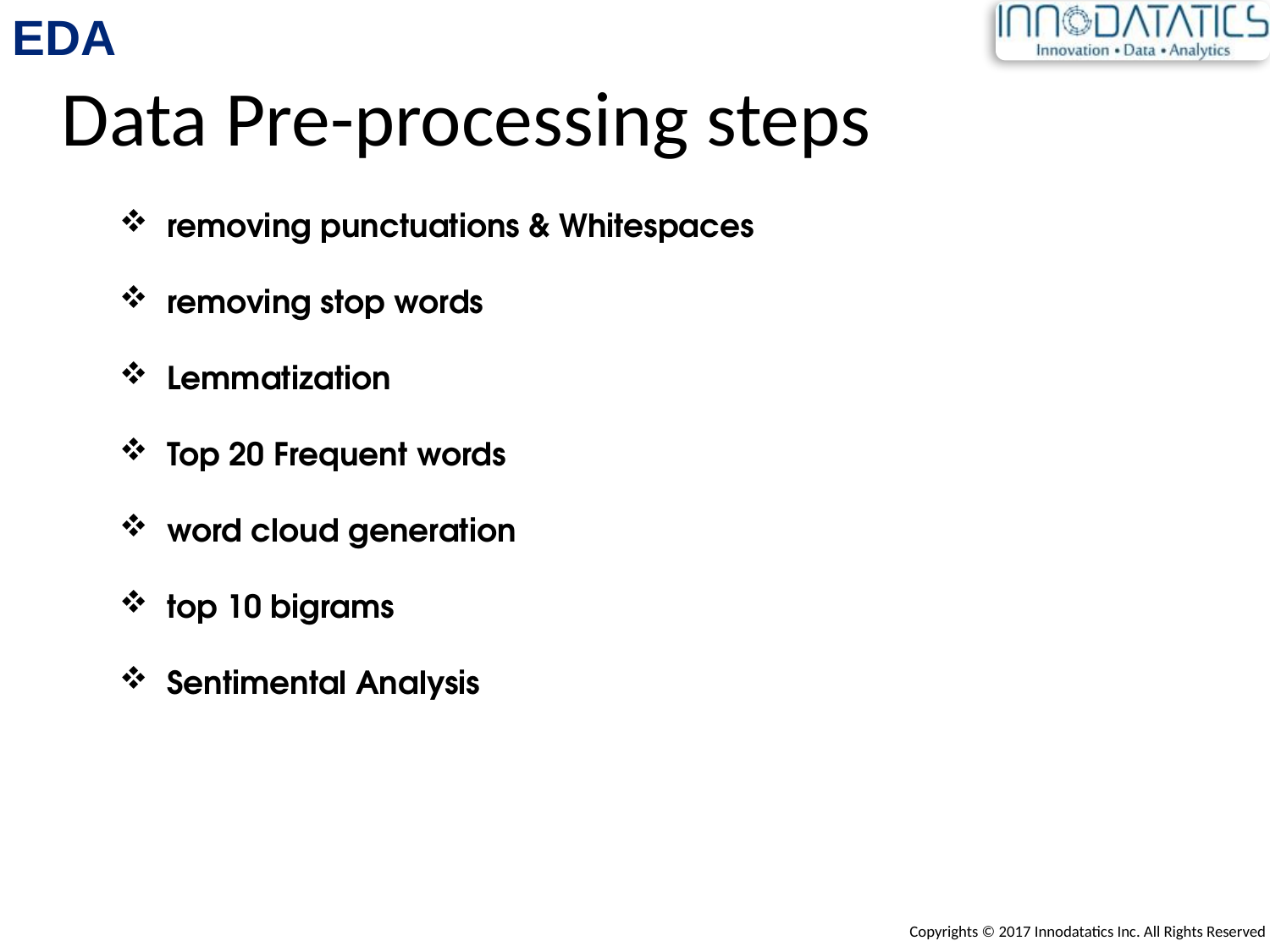

EDA
# Data Pre-processing steps
removing punctuations & Whitespaces

removing stop words

Lemmatization

Top 20 Frequent words

word cloud generation

top 10 bigrams

Sentimental Analysis